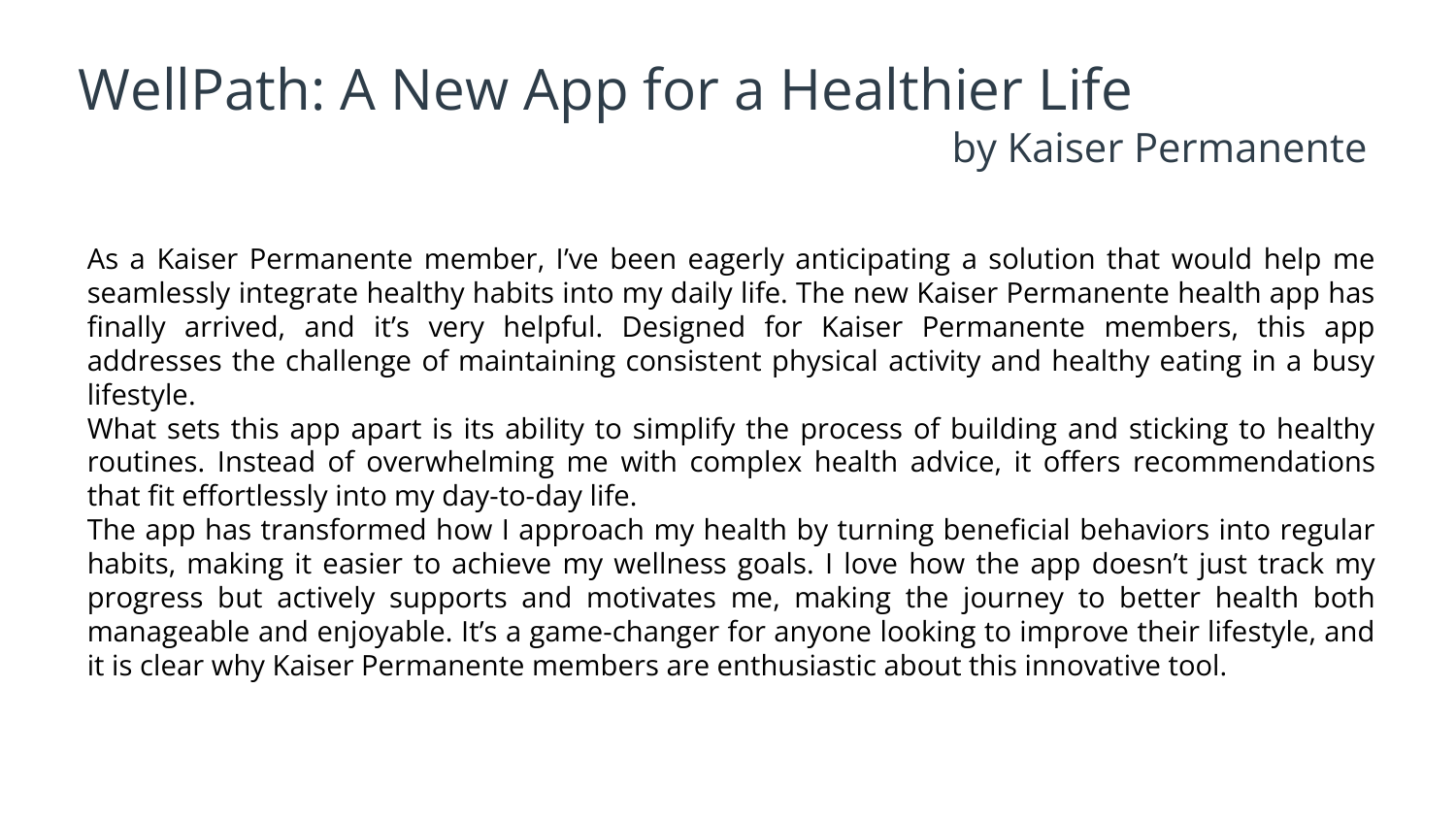

# WellPath: A New App for a Healthier Life by Kaiser Permanente
As a Kaiser Permanente member, I’ve been eagerly anticipating a solution that would help me seamlessly integrate healthy habits into my daily life. The new Kaiser Permanente health app has finally arrived, and it’s very helpful. Designed for Kaiser Permanente members, this app addresses the challenge of maintaining consistent physical activity and healthy eating in a busy lifestyle.
What sets this app apart is its ability to simplify the process of building and sticking to healthy routines. Instead of overwhelming me with complex health advice, it offers recommendations that fit effortlessly into my day-to-day life.
The app has transformed how I approach my health by turning beneficial behaviors into regular habits, making it easier to achieve my wellness goals. I love how the app doesn’t just track my progress but actively supports and motivates me, making the journey to better health both manageable and enjoyable. It’s a game-changer for anyone looking to improve their lifestyle, and it is clear why Kaiser Permanente members are enthusiastic about this innovative tool.